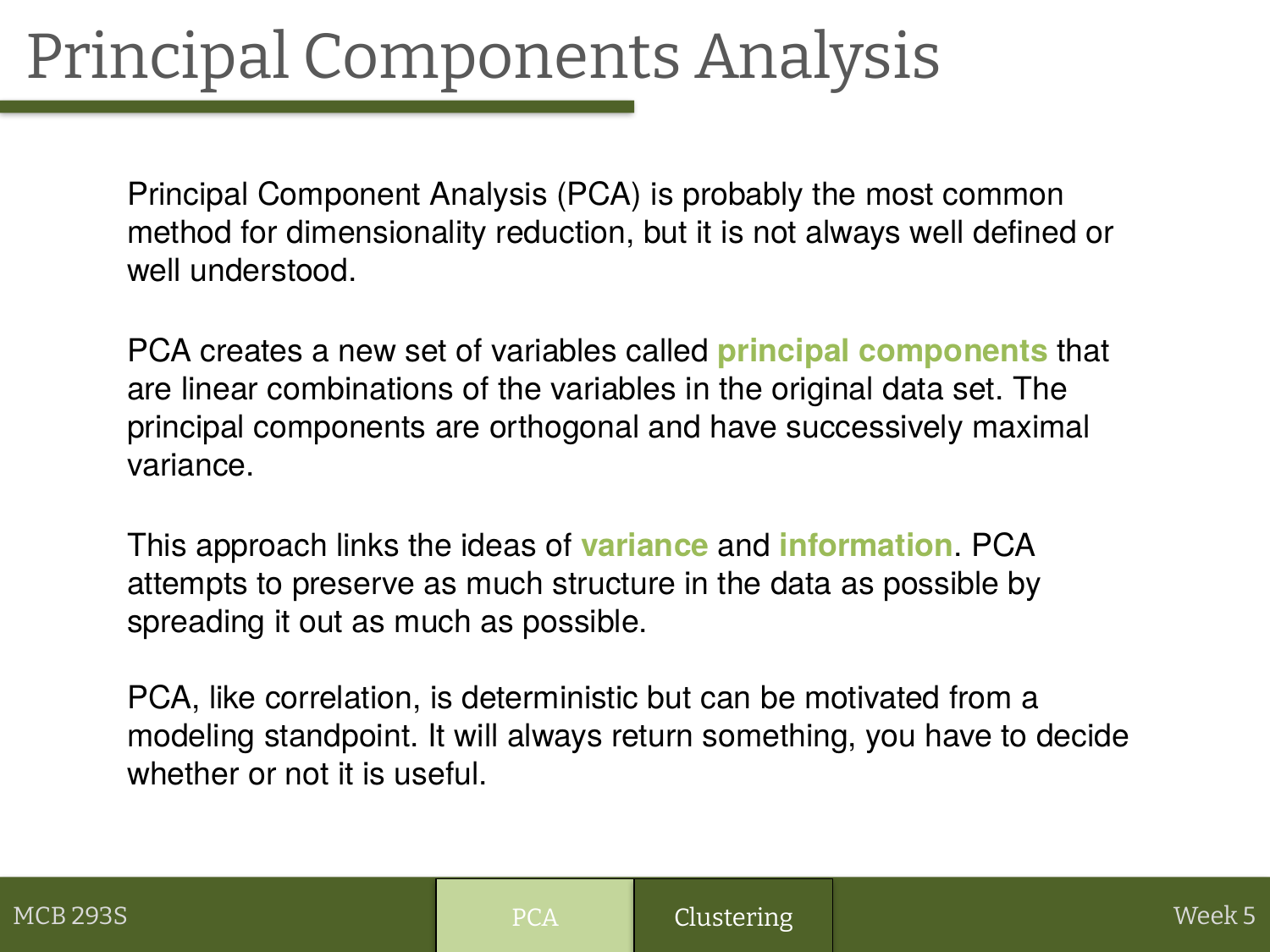

# Principal Components Analysis

Principal Component Analysis (PCA) is probably the most common method for dimensionality reduction, but it is not always well defined or well understood.

PCA creates a new set of variables called principal components that are linear combinations of the variables in the original data set. The principal components are orthogonal and have successively maximal variance.

This approach links the ideas of variance and information. PCA attempts to preserve as much structure in the data as possible by spreading it out as much as possible.

PCA, like correlation, is deterministic but can be motivated from a modeling standpoint. It will always return something, you have to decide whether or not it is useful.

PCA
Clustering
MCB 293S
Week 5